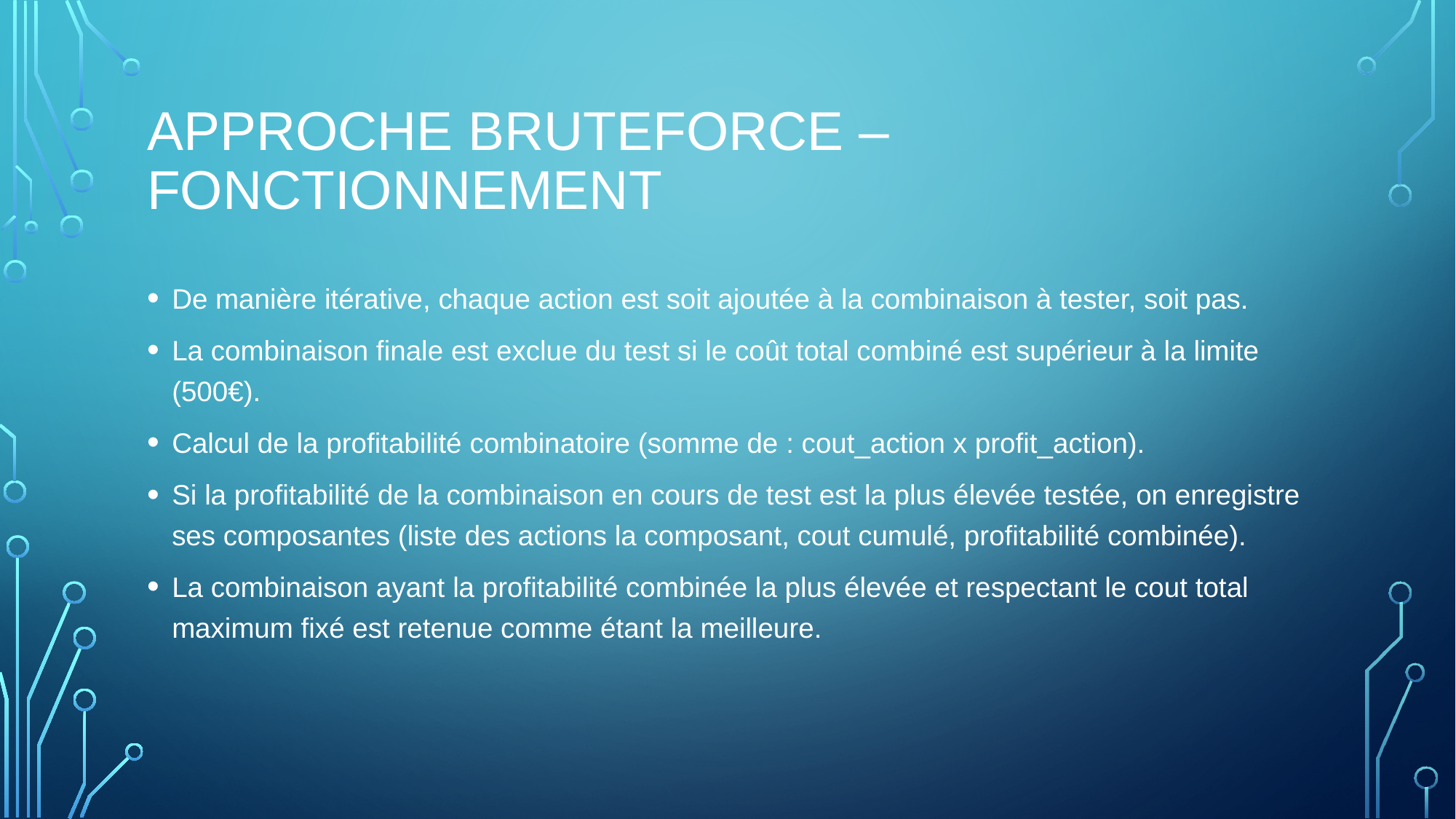

# APPROCHE BRUTEFORCE – Fonctionnement
De manière itérative, chaque action est soit ajoutée à la combinaison à tester, soit pas.
La combinaison finale est exclue du test si le coût total combiné est supérieur à la limite (500€).
Calcul de la profitabilité combinatoire (somme de : cout_action x profit_action).
Si la profitabilité de la combinaison en cours de test est la plus élevée testée, on enregistre ses composantes (liste des actions la composant, cout cumulé, profitabilité combinée).
La combinaison ayant la profitabilité combinée la plus élevée et respectant le cout total maximum fixé est retenue comme étant la meilleure.